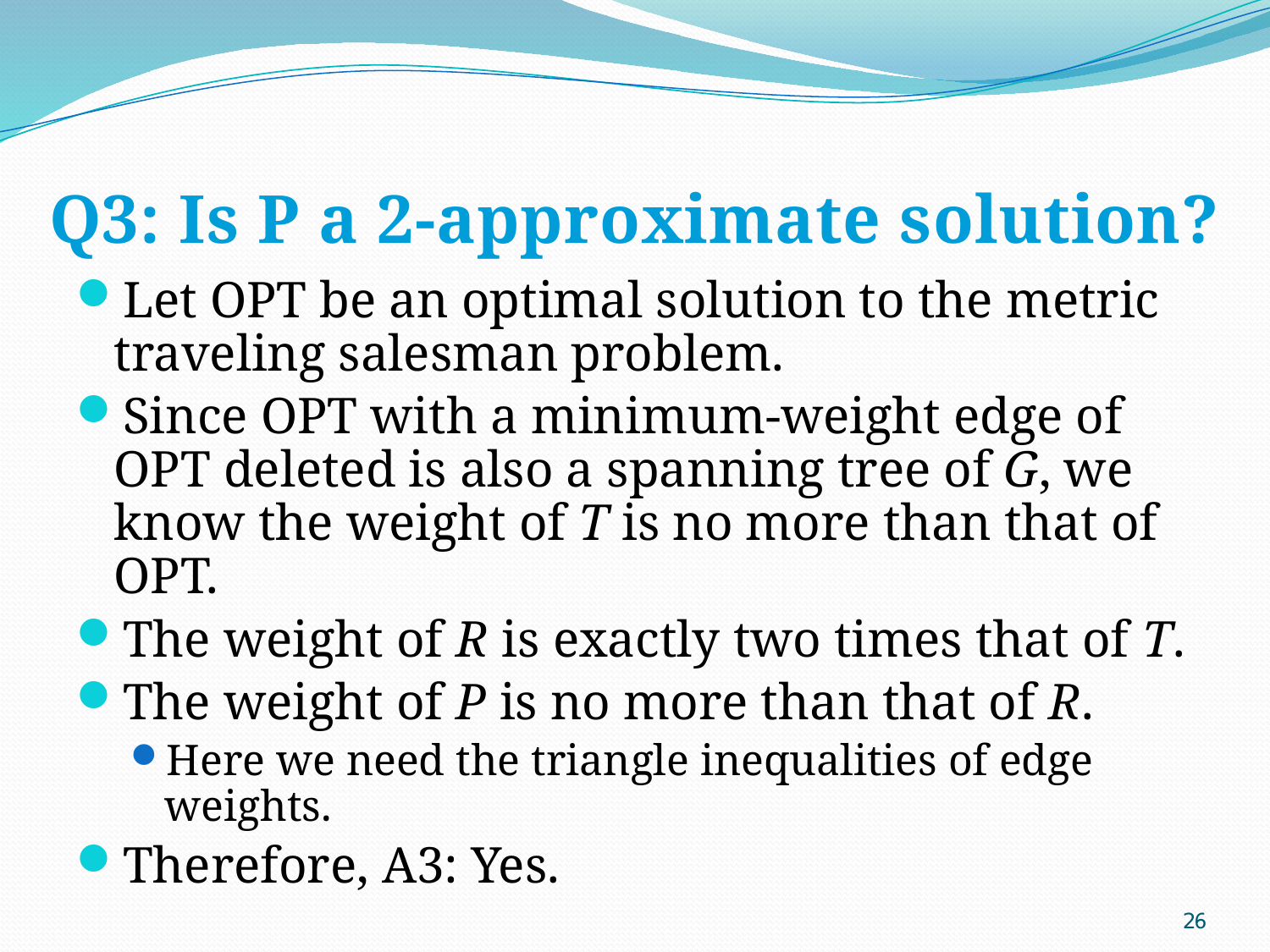

# Q3: Is P a 2-approximate solution?
Let OPT be an optimal solution to the metric traveling salesman problem.
Since OPT with a minimum-weight edge of OPT deleted is also a spanning tree of G, we know the weight of T is no more than that of OPT.
The weight of R is exactly two times that of T.
The weight of P is no more than that of R.
Here we need the triangle inequalities of edge weights.
Therefore, A3: Yes.
26